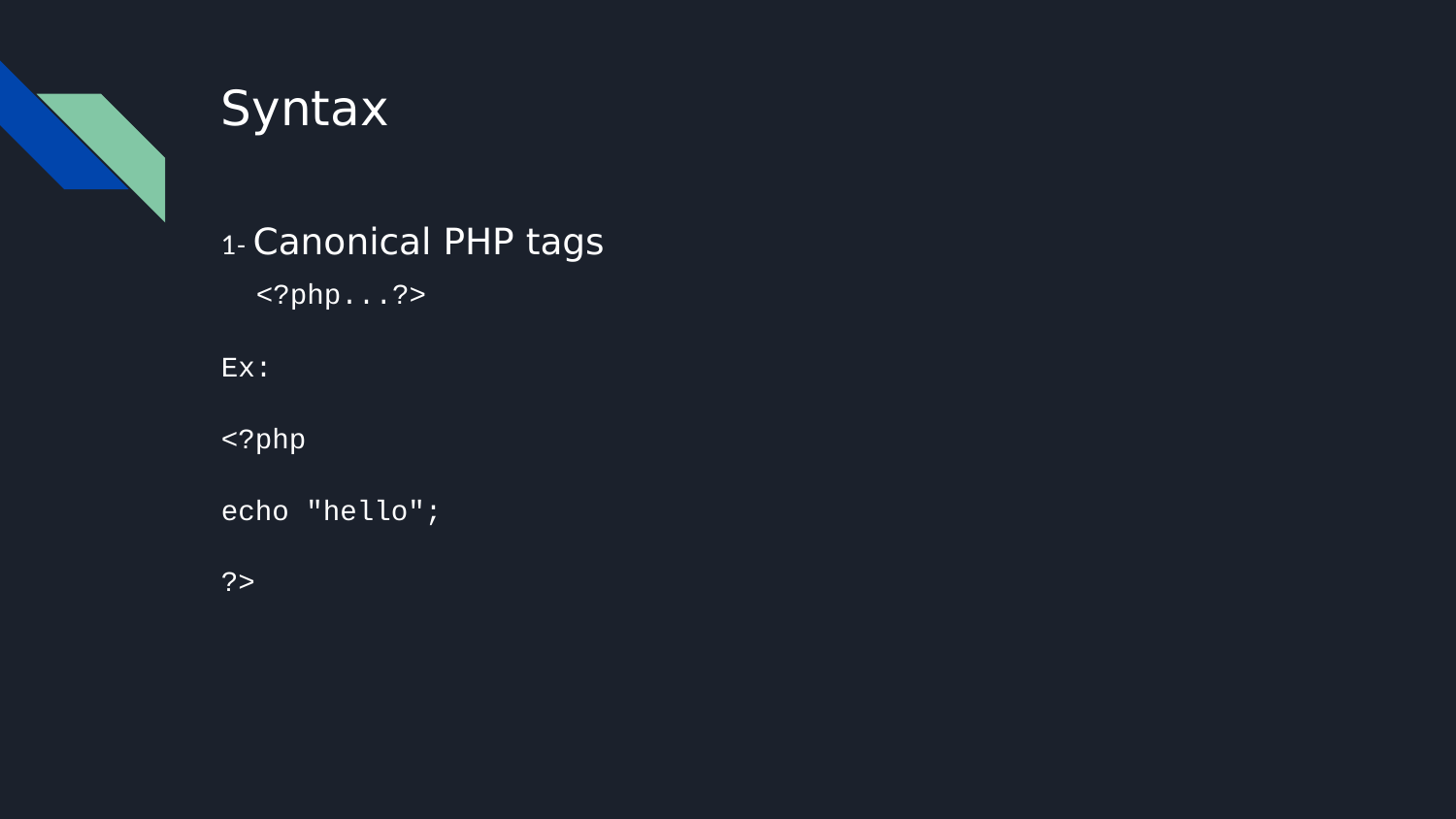

# Syntax
1- Canonical PHP tags
   <?php...?>
Ex:
<?php
echo "hello";
?>